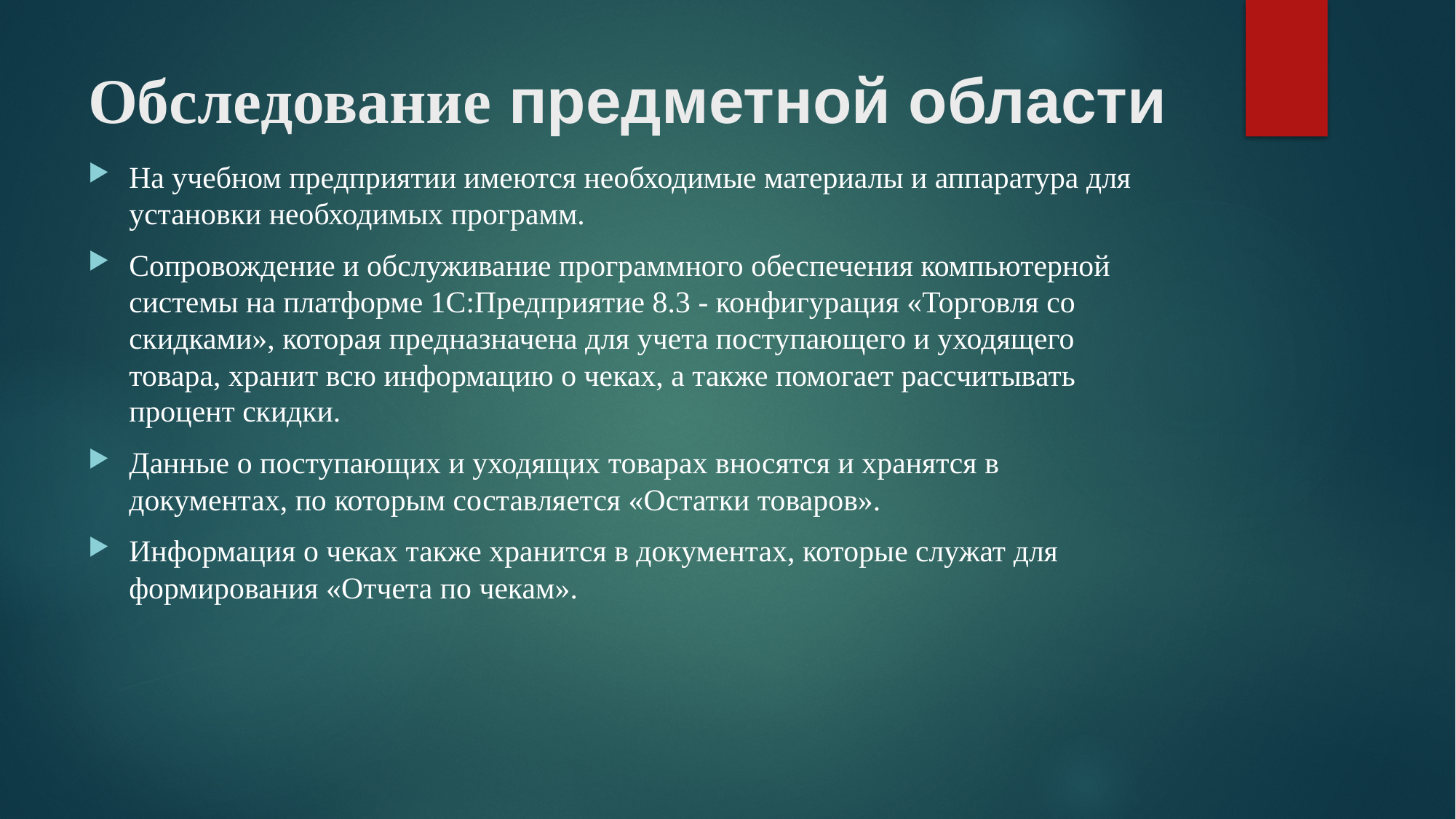

# Обследование предметной области
На учебном предприятии имеются необходимые материалы и аппаратура для установки необходимых программ.
Сопровождение и обслуживание программного обеспечения компьютерной системы на платформе 1C:Предприятие 8.3 - конфигурация «Торговля со скидками», которая предназначена для учета поступающего и уходящего товара, хранит всю информацию о чеках, а также помогает рассчитывать процент скидки.
Данные о поступающих и уходящих товарах вносятся и хранятся в документах, по которым составляется «Остатки товаров».
Информация о чеках также хранится в документах, которые служат для формирования «Отчета по чекам».